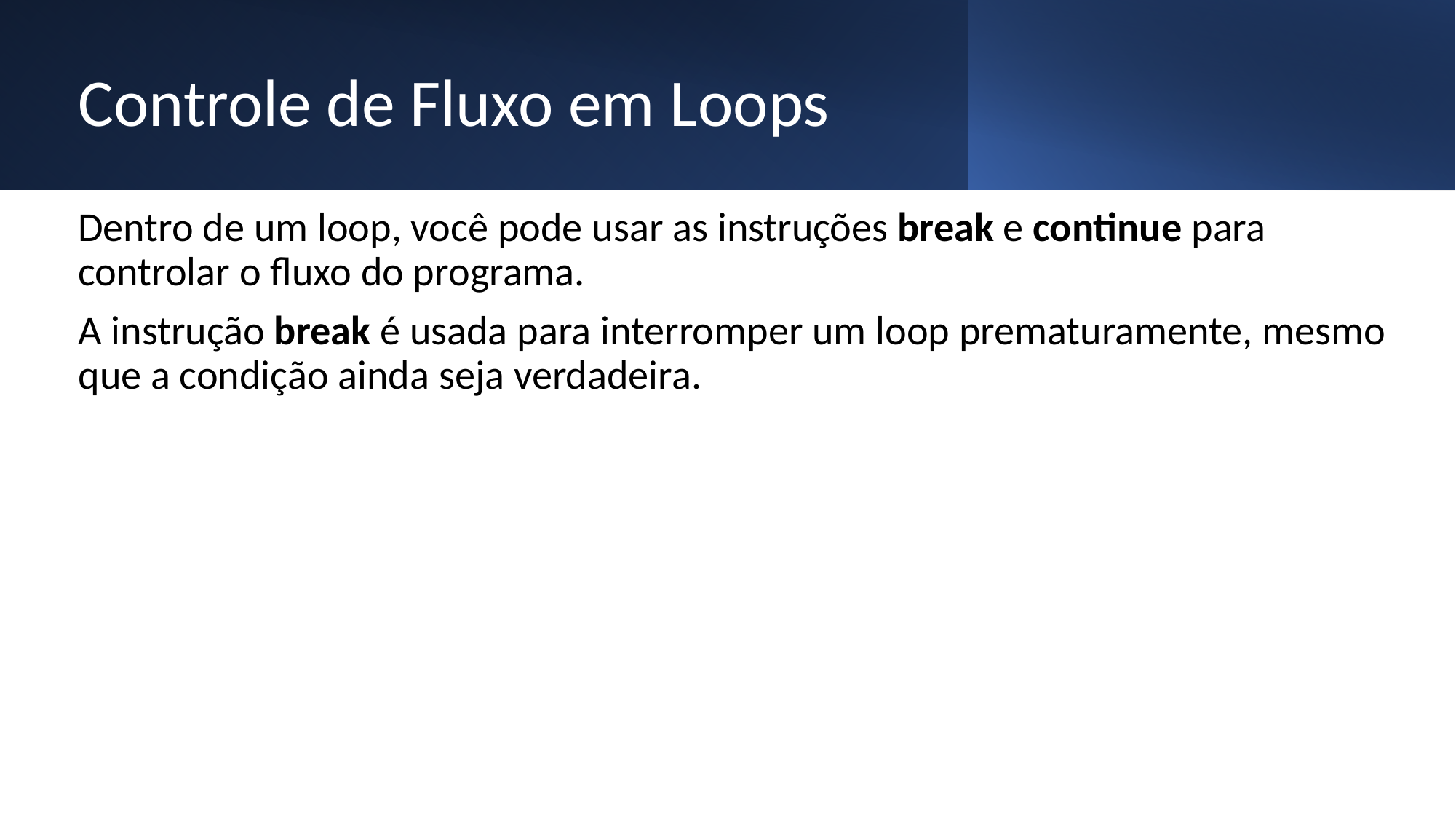

# Controle de Fluxo em Loops
Dentro de um loop, você pode usar as instruções break e continue para controlar o fluxo do programa.
A instrução break é usada para interromper um loop prematuramente, mesmo que a condição ainda seja verdadeira.